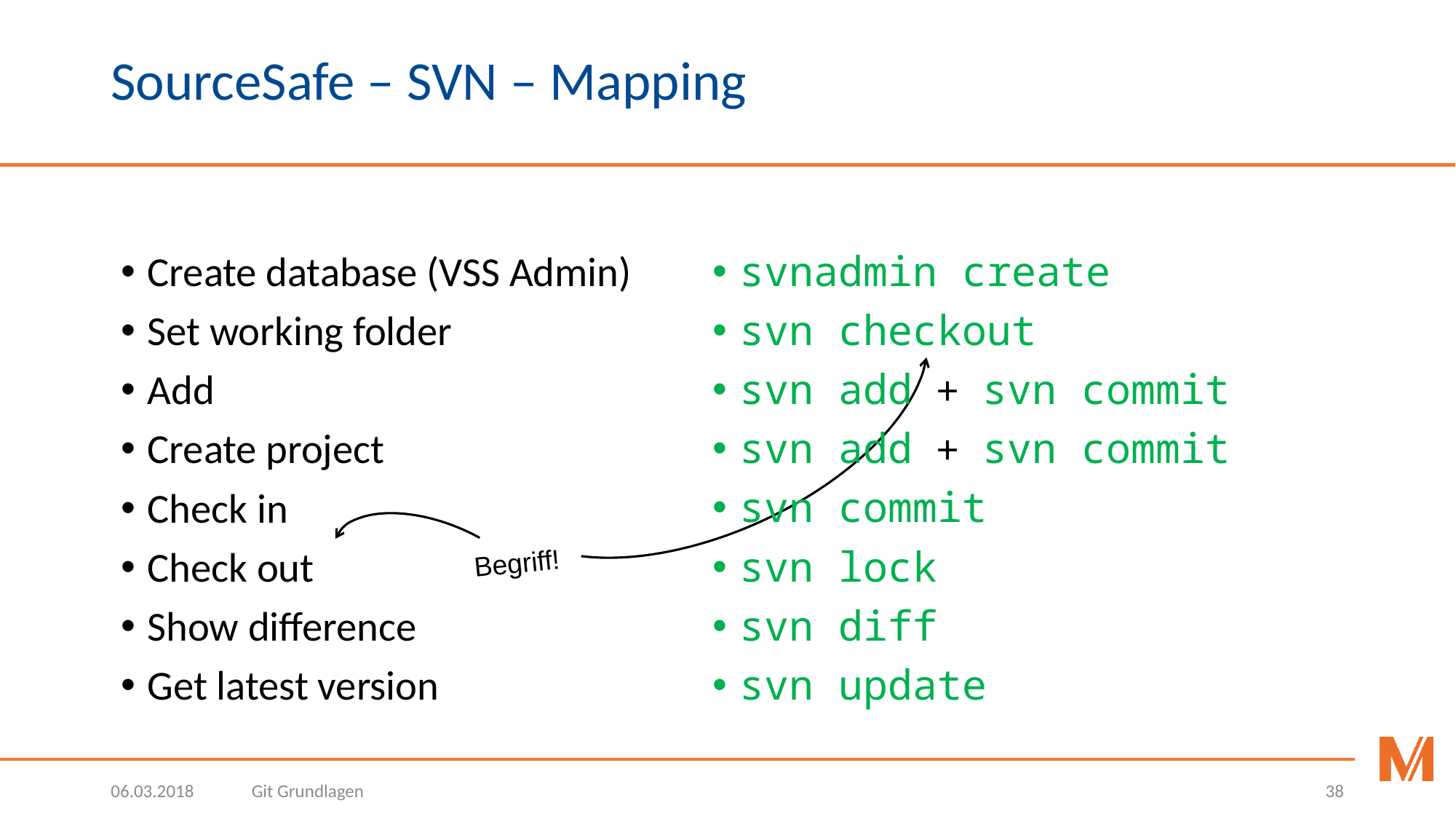

# SourceSafe – SVN – Mapping

Create database (VSS Admin)
Set working folder
Add
Create project
Check in
Check out
Show difference
Get latest version
svnadmin create
svn checkout
svn add + svn commit
svn add + svn commit
svn commit
svn lock
svn diff
svn update

Begriff!
06.03.2018
Git Grundlagen
38